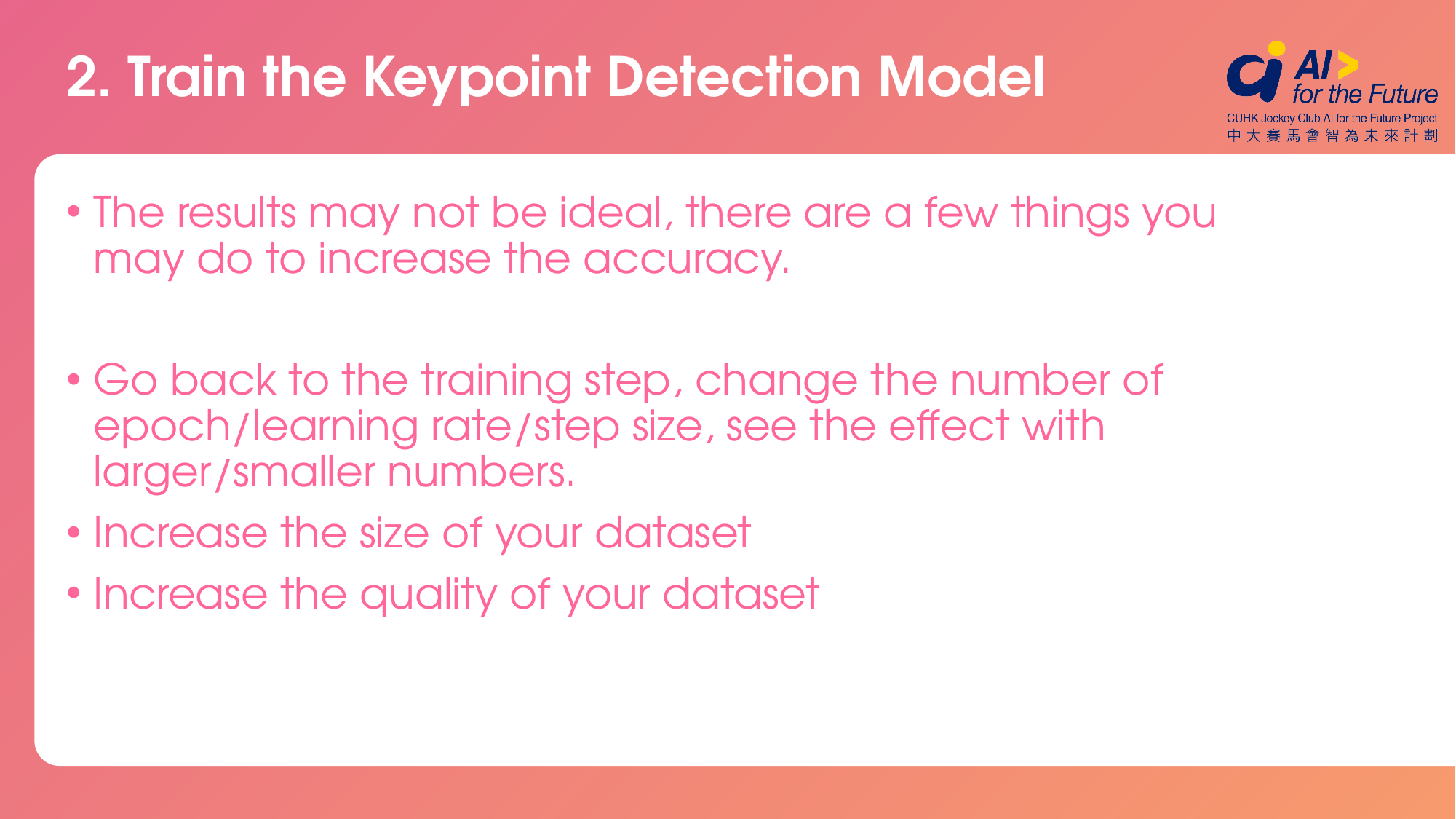

# 2. Train the Keypoint Detection Model
The results may not be ideal, there are a few things you may do to increase the accuracy.

Go back to the training step, change the number of epoch/learning rate/step size, see the effect with larger/smaller numbers.
Increase the size of your dataset
Increase the quality of your dataset